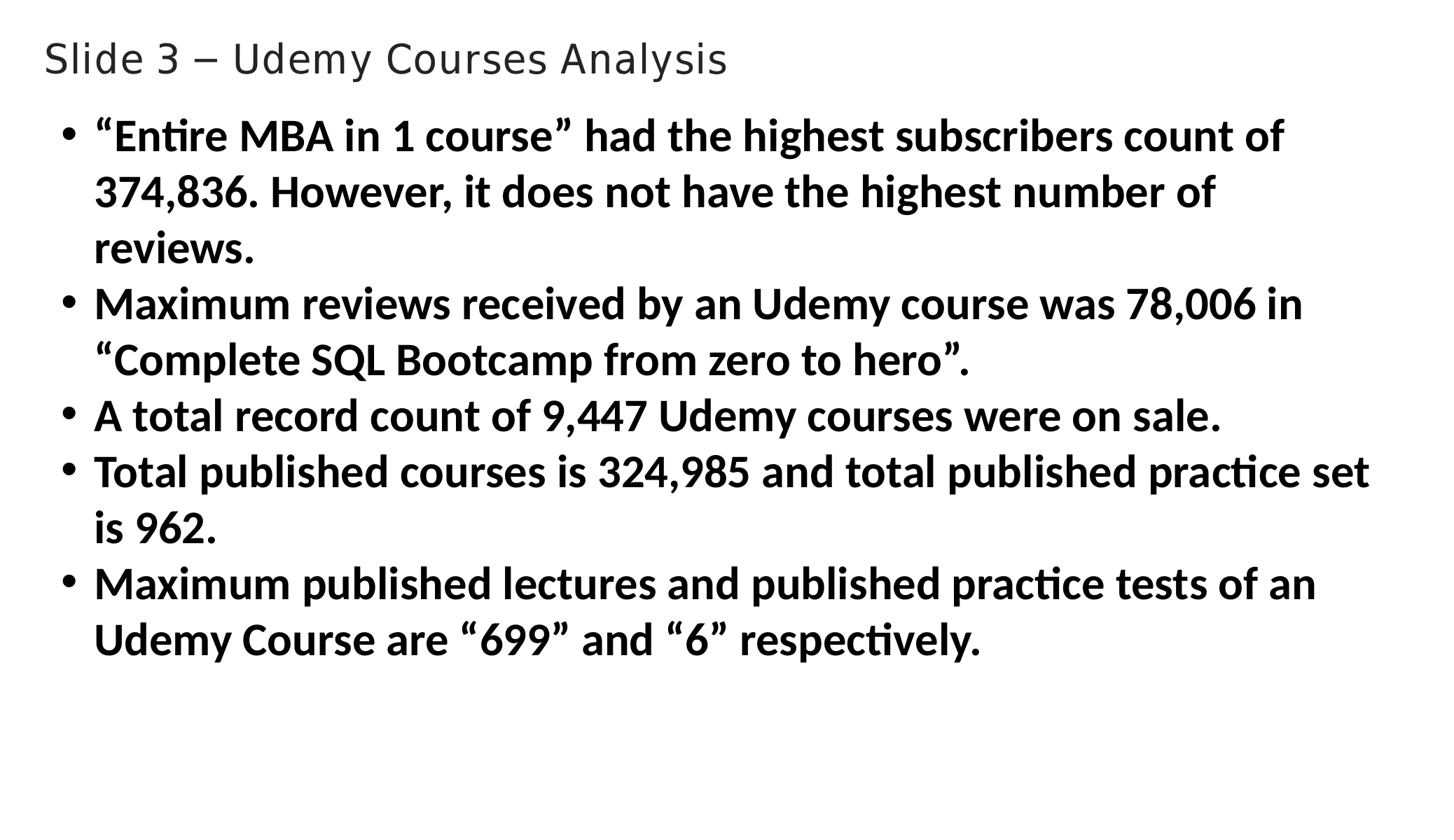

# Slide 3 – Udemy Courses Analysis
“Entire MBA in 1 course” had the highest subscribers count of 374,836. However, it does not have the highest number of reviews.
Maximum reviews received by an Udemy course was 78,006 in “Complete SQL Bootcamp from zero to hero”.
A total record count of 9,447 Udemy courses were on sale.
Total published courses is 324,985 and total published practice set is 962.
Maximum published lectures and published practice tests of an Udemy Course are “699” and “6” respectively.